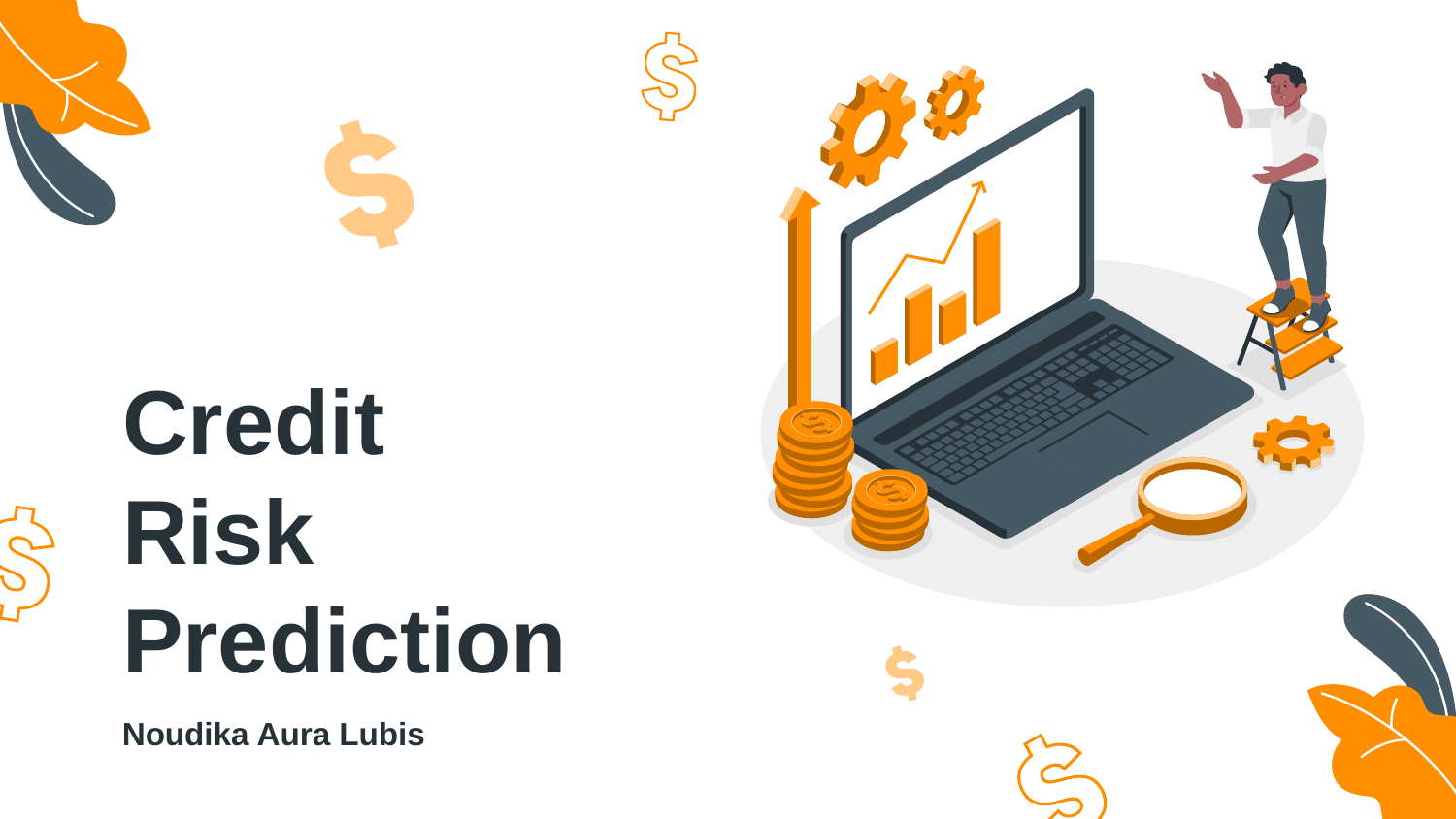

# Credit Risk Prediction

Noudika Aura Lubis